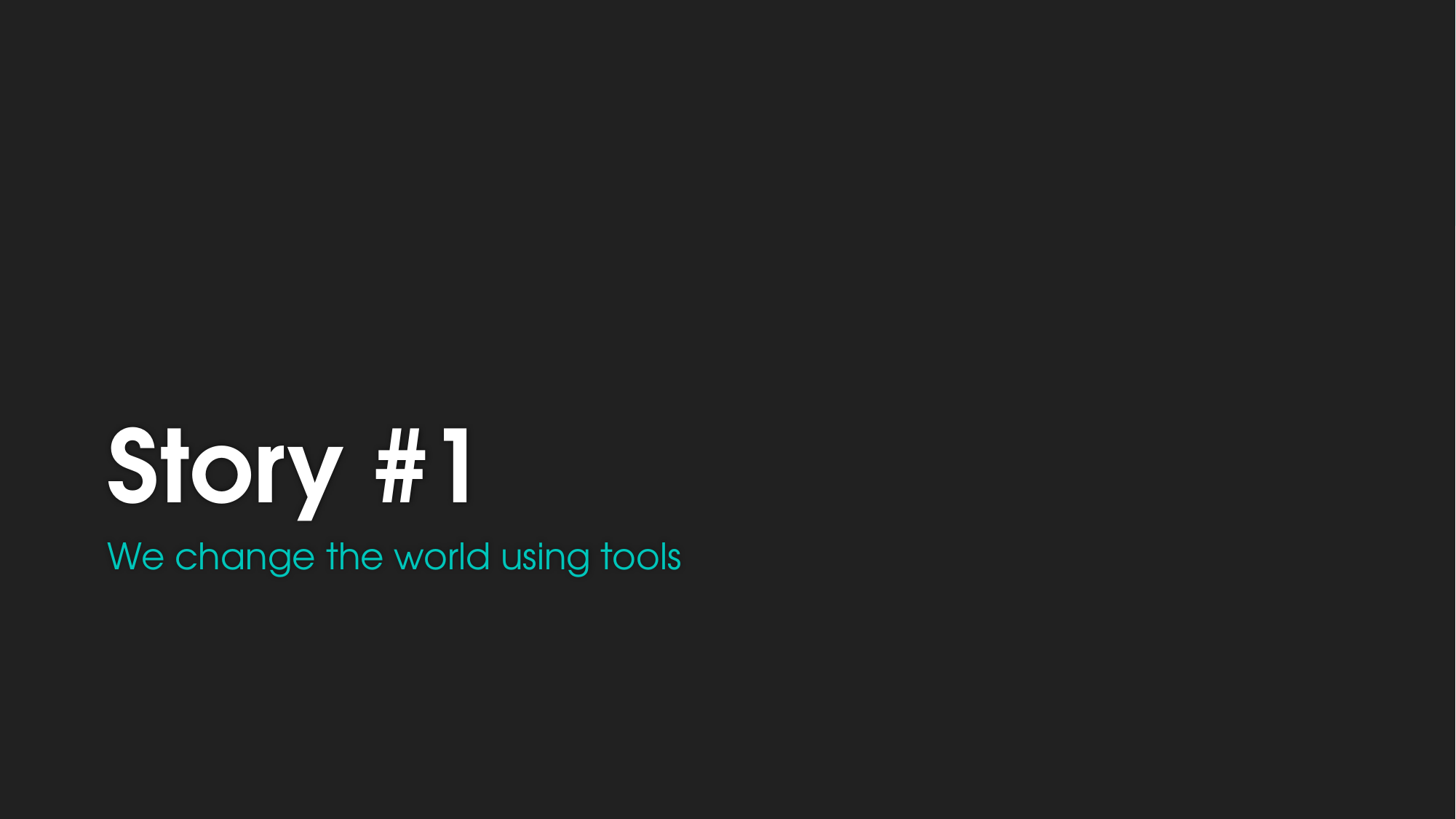

# Story #1
We change the world using tools